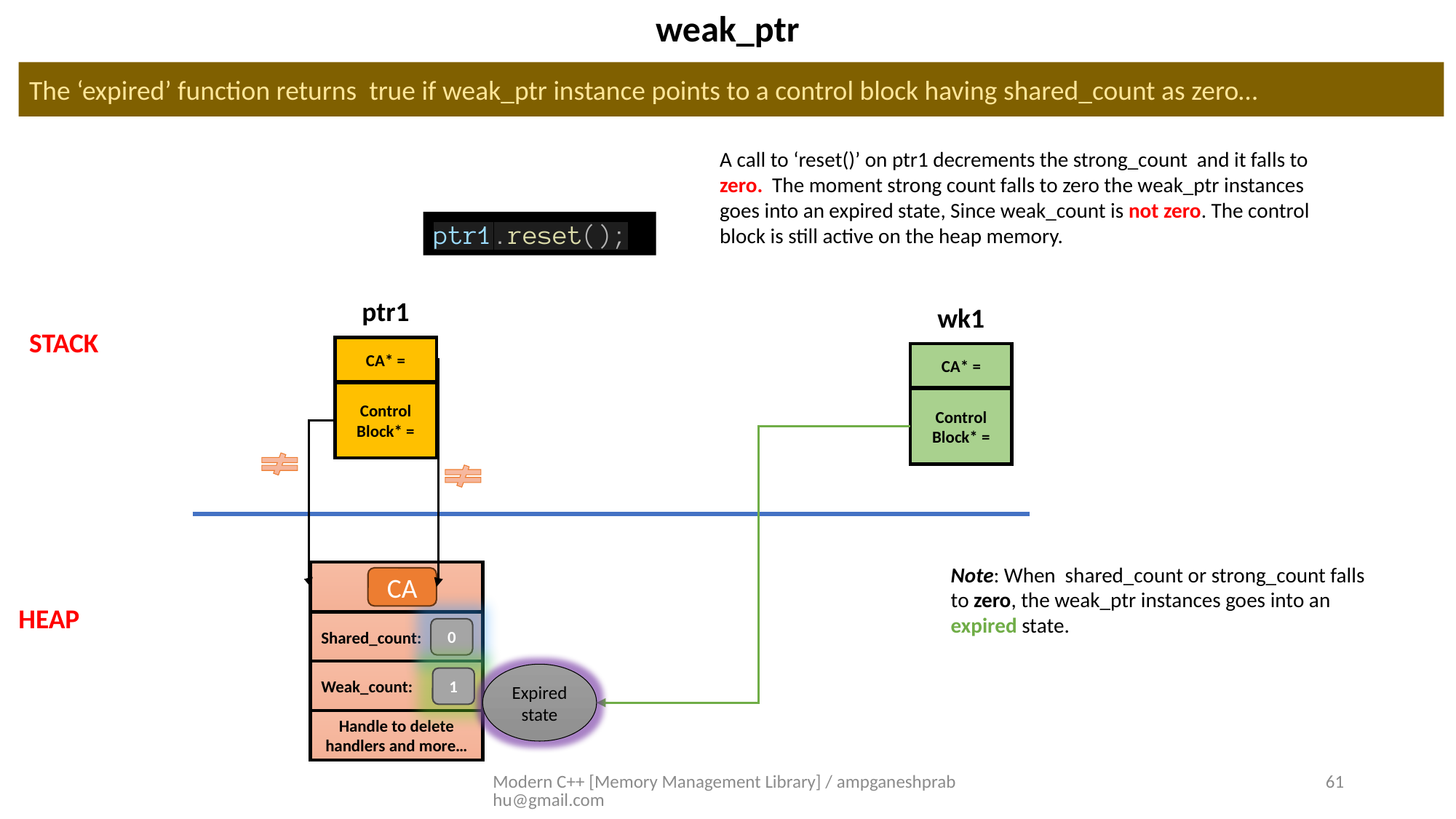

weak_ptr
The ‘expired’ function returns  true if weak_ptr instance points to a control block having shared_count as zero…
A call to ‘reset()’ on ptr1 decrements the strong_count  and it falls to zero.  The moment strong count falls to zero the weak_ptr instances goes into an expired state, Since weak_count is not zero. The control block is still active on the heap memory.
ptr1.reset();
ptr1
CA* =
Control Block* =

Shared_count:
Weak_count:
Handle to delete handlers and more…
0
1
CA
wk1
STACK
CA* =
Control Block* =

Note: When  shared_count or strong_count falls to zero, the weak_ptr instances goes into an expired state.
HEAP
Expired
state
Modern C++ [Memory Management Library] / ampganeshprabhu@gmail.com
61